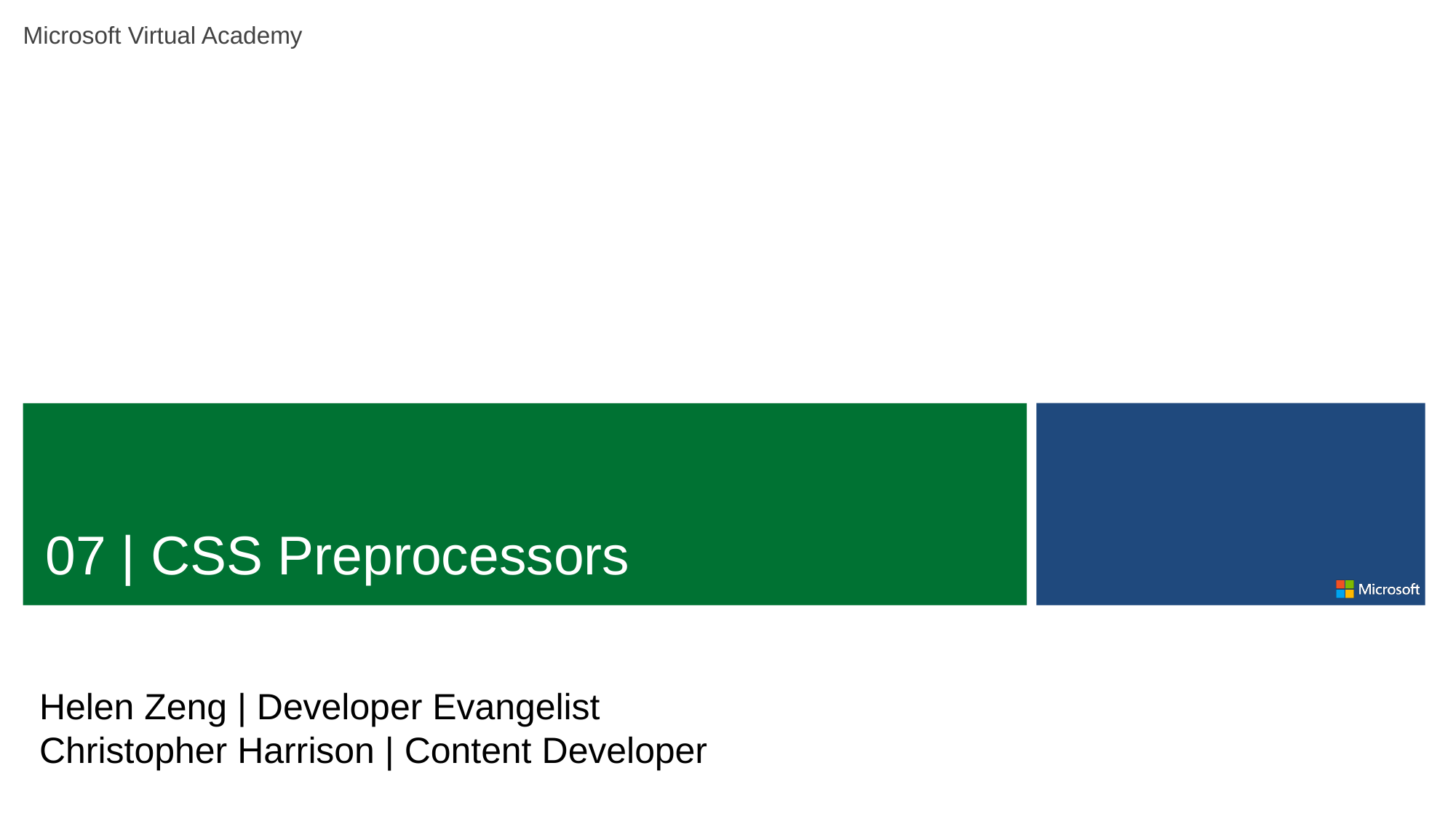

07 | CSS Preprocessors
Helen Zeng | Developer Evangelist
Christopher Harrison | Content Developer